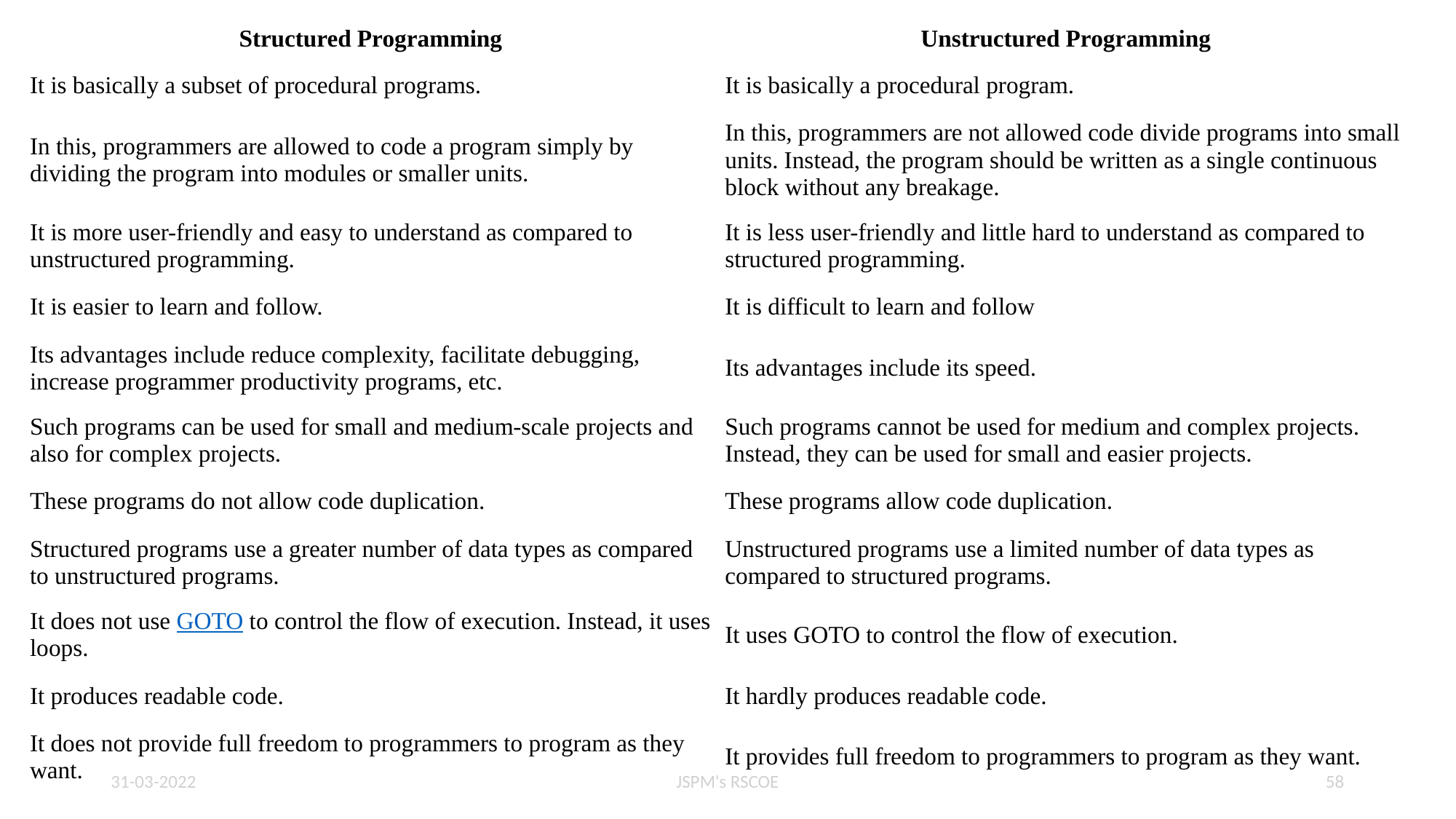

| Structured Programming | Unstructured Programming |
| --- | --- |
| It is basically a subset of procedural programs. | It is basically a procedural program. |
| In this, programmers are allowed to code a program simply by dividing the program into modules or smaller units. | In this, programmers are not allowed code divide programs into small units. Instead, the program should be written as a single continuous block without any breakage. |
| It is more user-friendly and easy to understand as compared to unstructured programming. | It is less user-friendly and little hard to understand as compared to structured programming. |
| It is easier to learn and follow. | It is difficult to learn and follow |
| Its advantages include reduce complexity, facilitate debugging, increase programmer productivity programs, etc. | Its advantages include its speed. |
| Such programs can be used for small and medium-scale projects and also for complex projects. | Such programs cannot be used for medium and complex projects. Instead, they can be used for small and easier projects. |
| These programs do not allow code duplication. | These programs allow code duplication. |
| Structured programs use a greater number of data types as compared to unstructured programs. | Unstructured programs use a limited number of data types as compared to structured programs. |
| It does not use GOTO to control the flow of execution. Instead, it uses loops. | It uses GOTO to control the flow of execution. |
| It produces readable code. | It hardly produces readable code. |
| It does not provide full freedom to programmers to program as they want. | It provides full freedom to programmers to program as they want. |
31-03-2022
JSPM's RSCOE
58